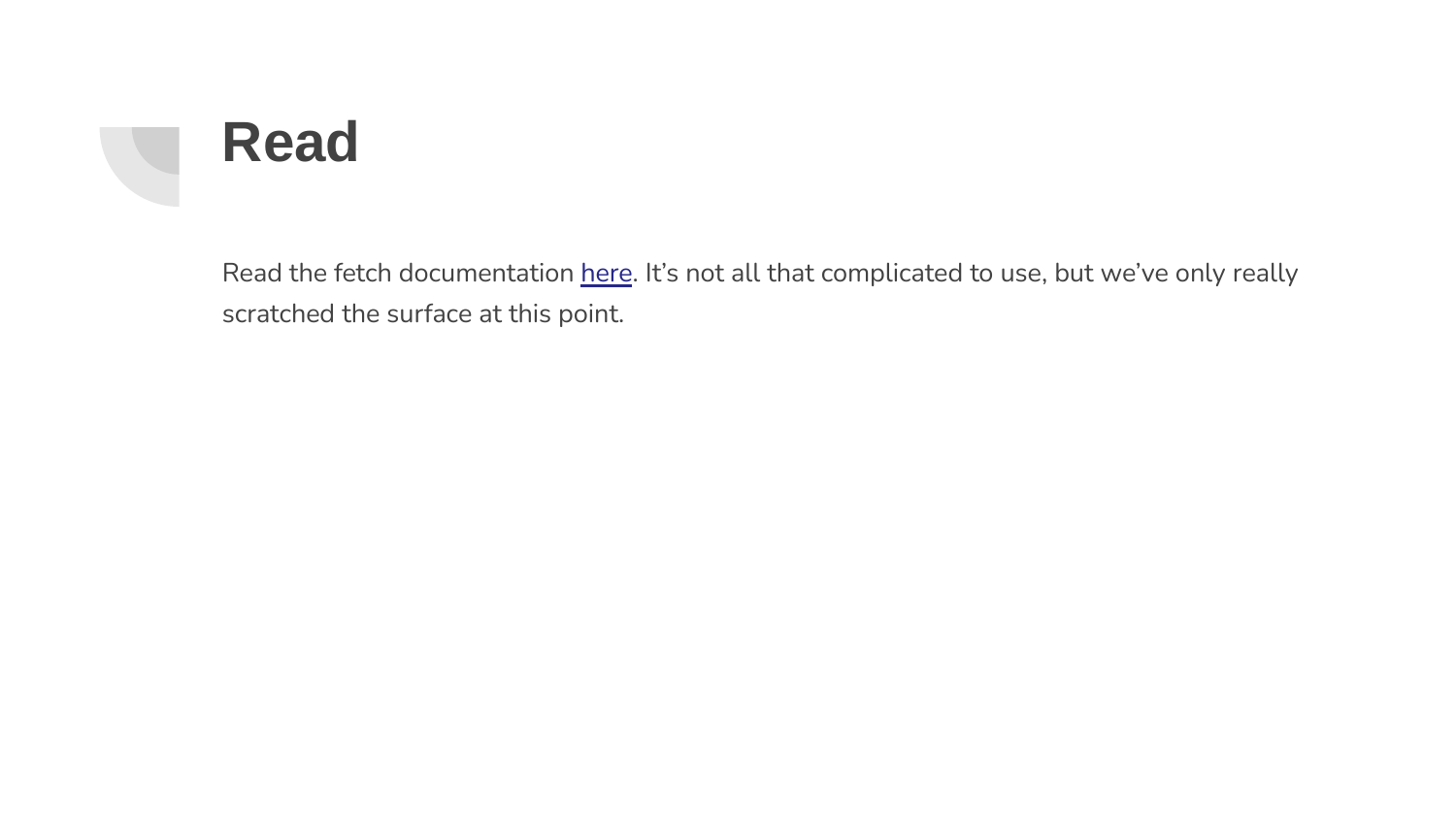

# Read
Read the fetch documentation here. It’s not all that complicated to use, but we’ve only really scratched the surface at this point.